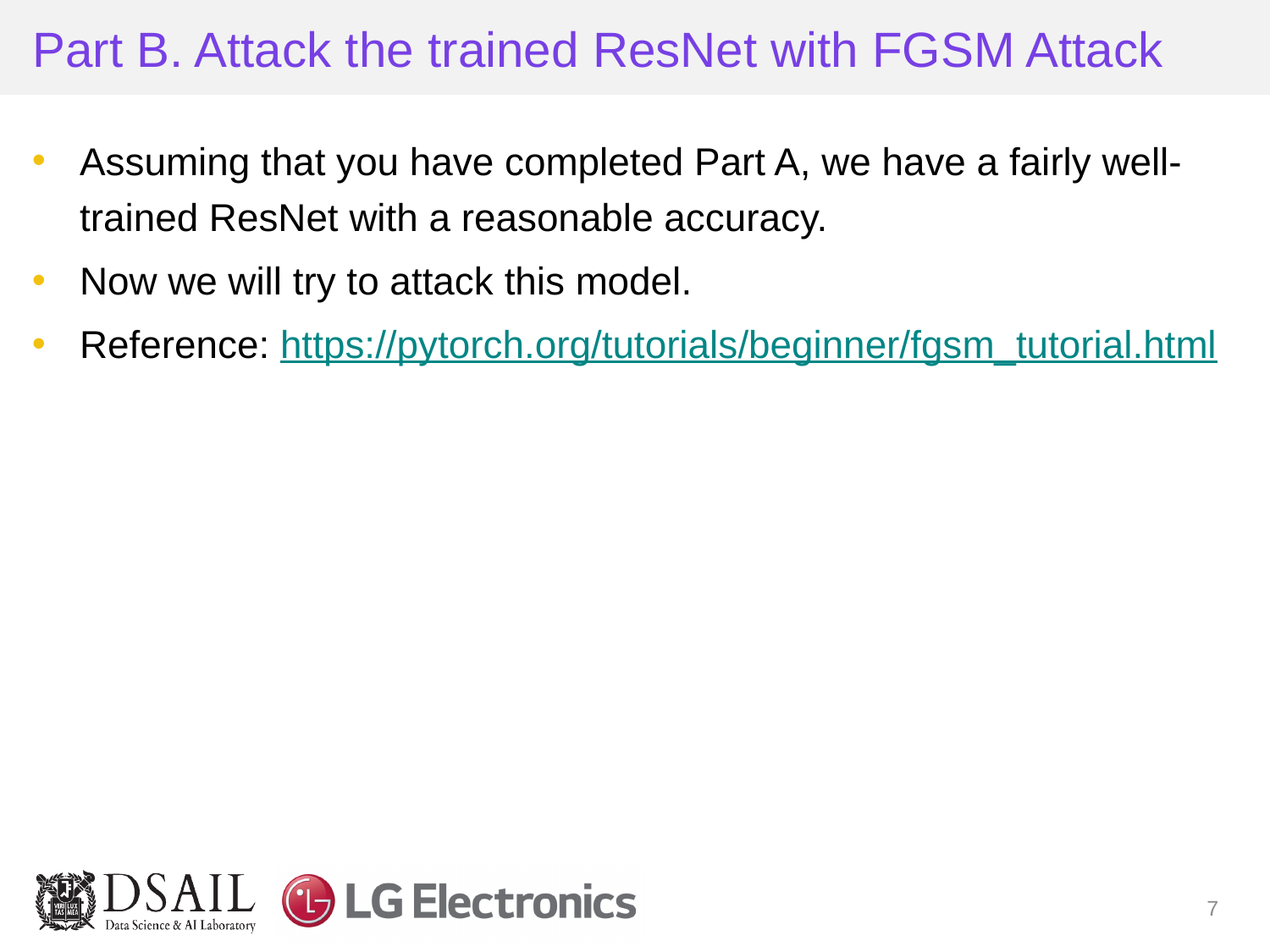

# Part B. Attack the trained ResNet with FGSM Attack
Assuming that you have completed Part A, we have a fairly well-trained ResNet with a reasonable accuracy.
Now we will try to attack this model.
Reference: https://pytorch.org/tutorials/beginner/fgsm_tutorial.html
7